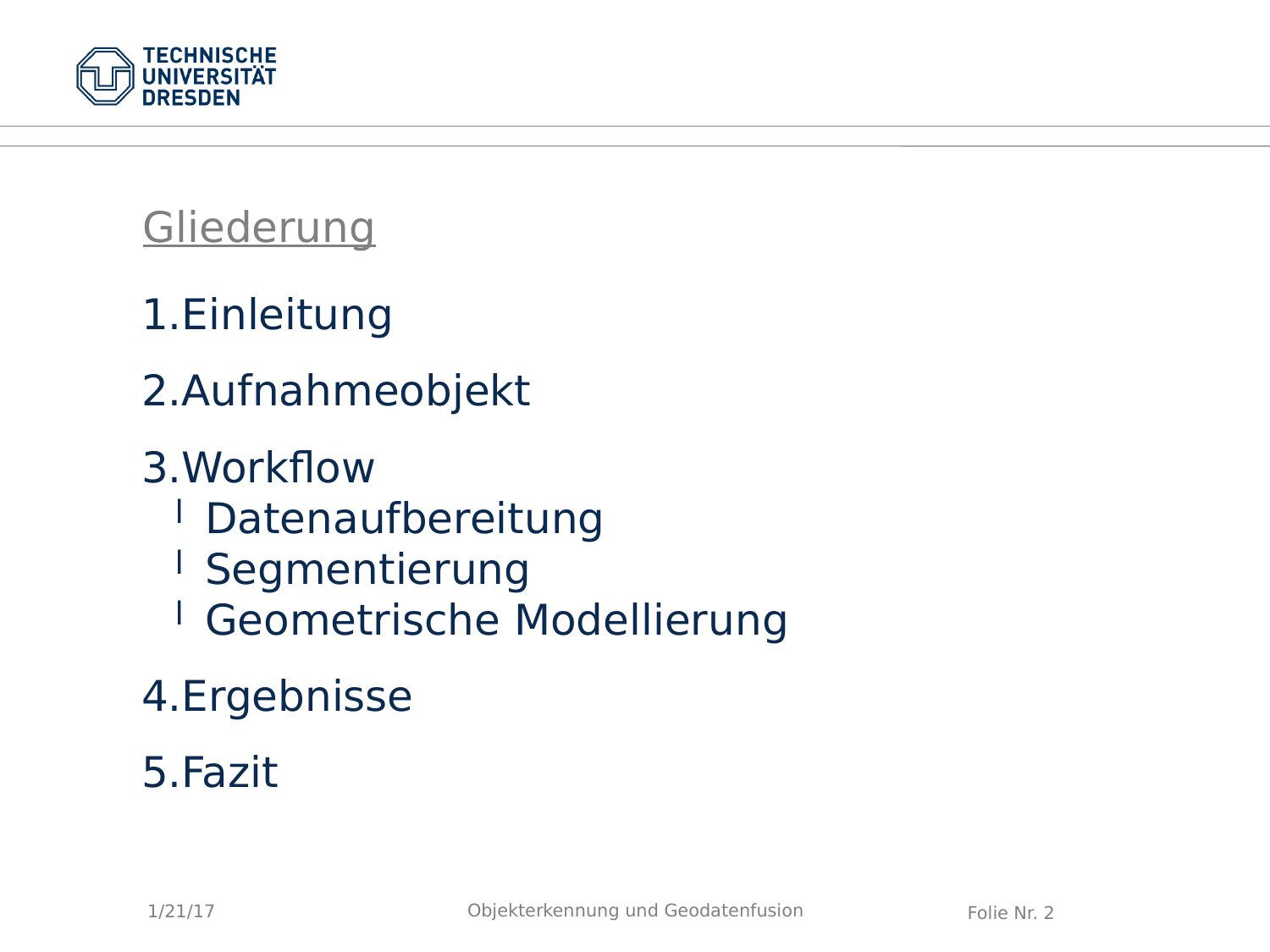

Gliederung
Einleitung
Aufnahmeobjekt
Workflow
Datenaufbereitung
Segmentierung
Geometrische Modellierung
Ergebnisse
Fazit
1/21/17